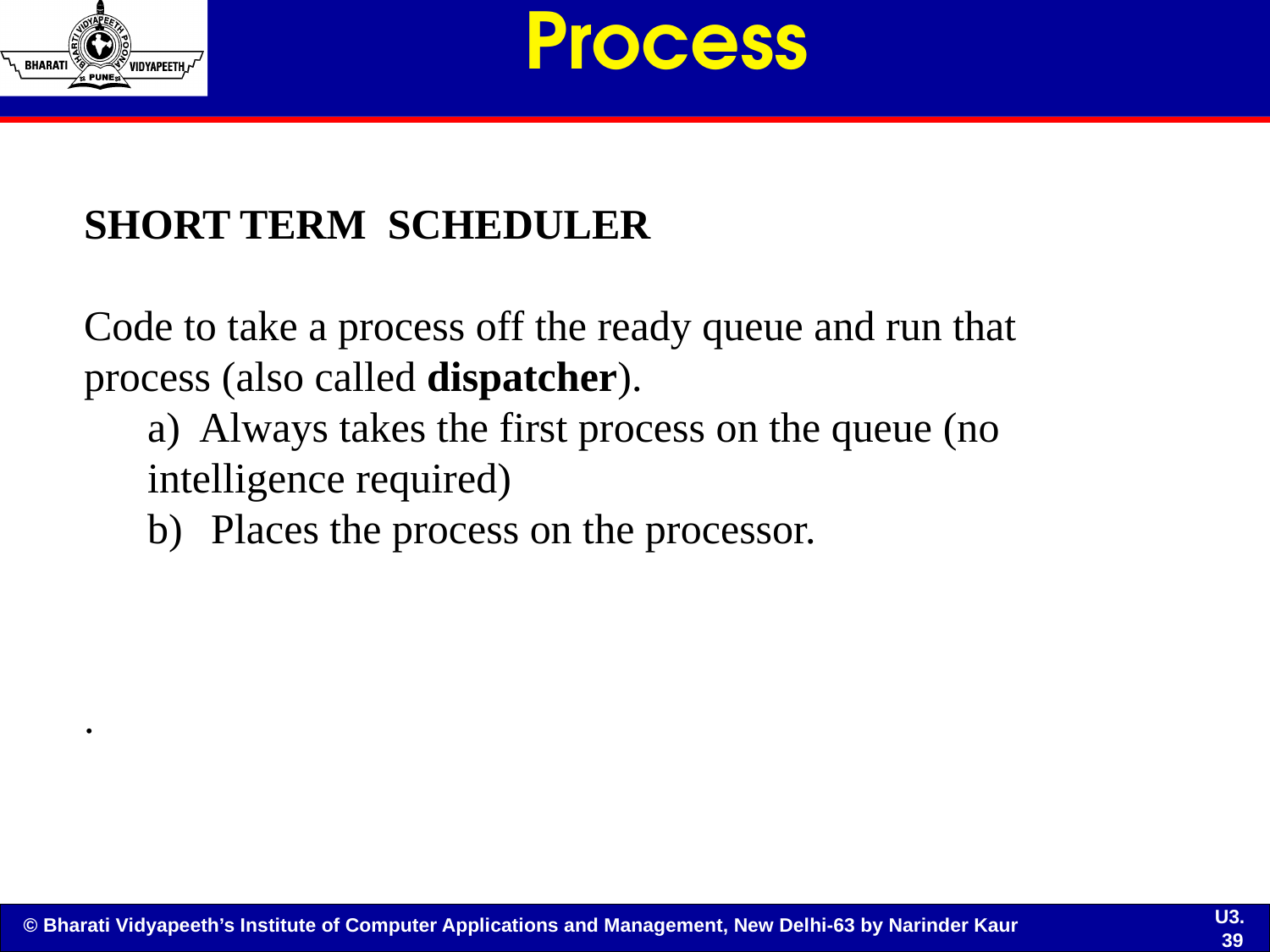

# Process

SHORT TERM  SCHEDULER

Code to take a process off the ready queue and run that process (also called dispatcher).
a)  Always takes the first process on the queue (no intelligence required)
Places the process on the processor.

.